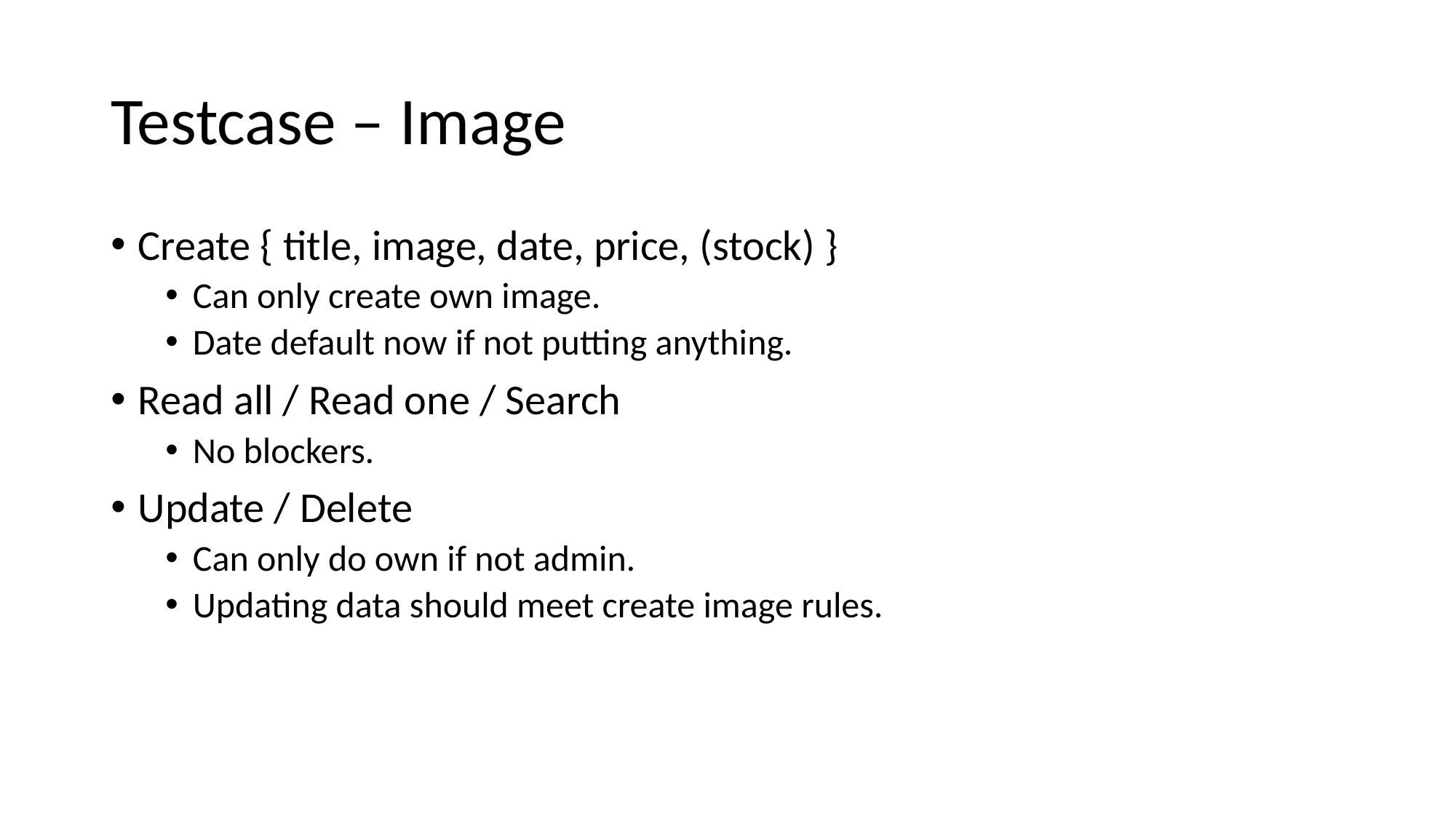

# Testcase – Image
Create { title, image, date, price, (stock) }
Can only create own image.
Date default now if not putting anything.
Read all / Read one / Search
No blockers.
Update / Delete
Can only do own if not admin.
Updating data should meet create image rules.